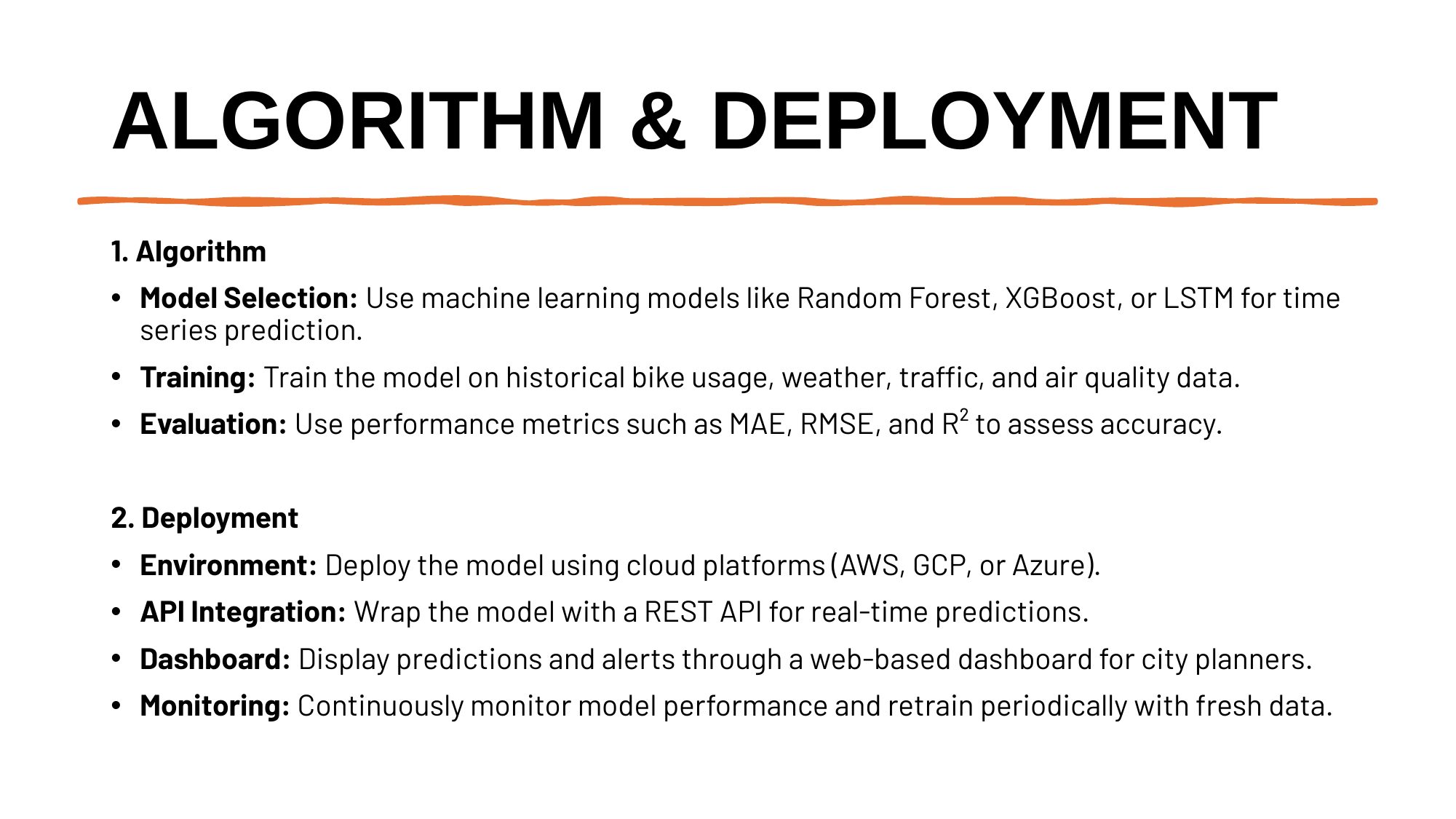

# Algorithm & Deployment

1. Algorithm
Model Selection: Use machine learning models like Random Forest, XGBoost, or LSTM for time series prediction.
Training: Train the model on historical bike usage, weather, traffic, and air quality data.
Evaluation: Use performance metrics such as MAE, RMSE, and R² to assess accuracy.

2. Deployment
Environment: Deploy the model using cloud platforms (AWS, GCP, or Azure).
API Integration: Wrap the model with a REST API for real-time predictions.
Dashboard: Display predictions and alerts through a web-based dashboard for city planners.
Monitoring: Continuously monitor model performance and retrain periodically with fresh data.